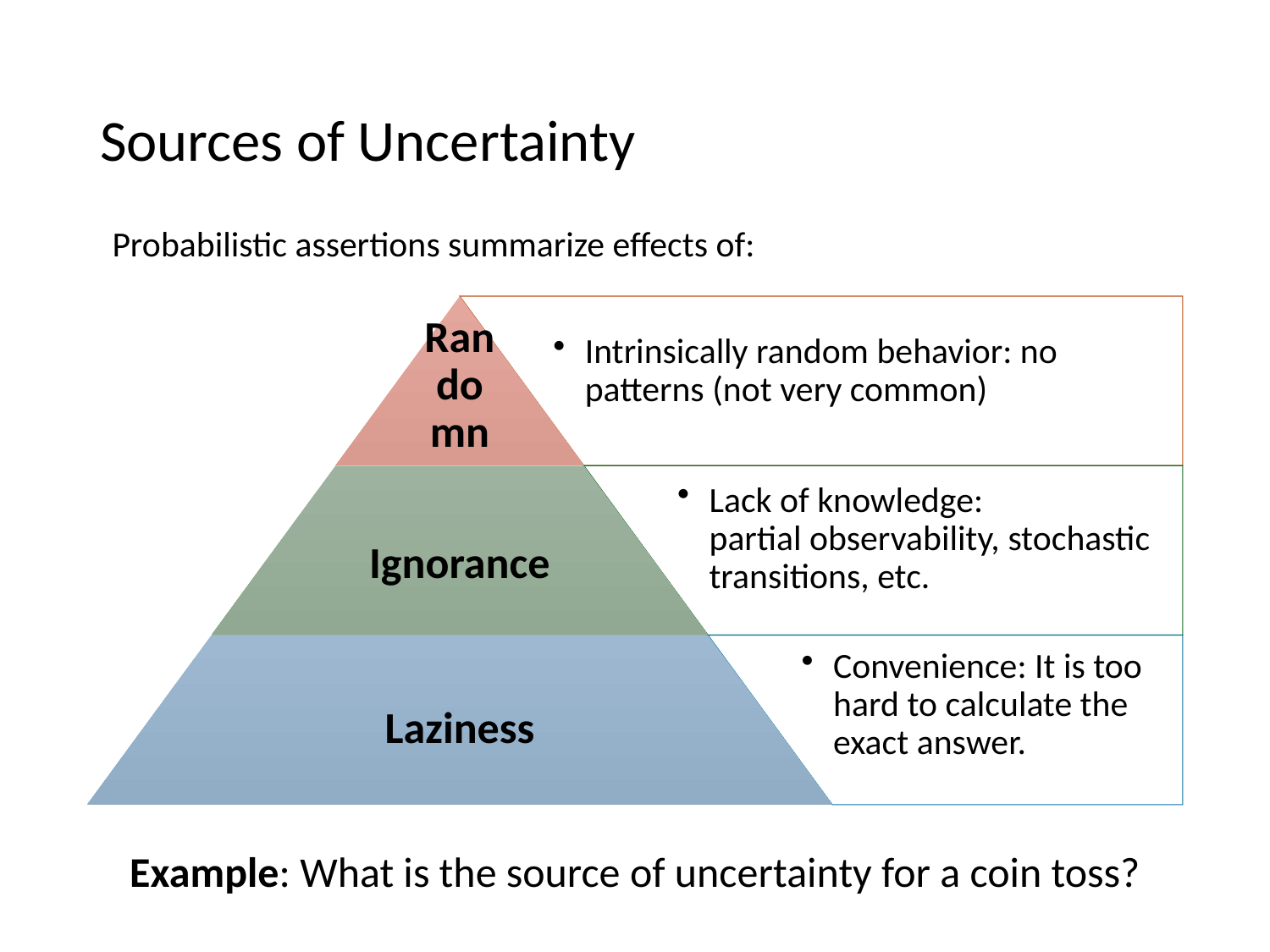

# Sources of Uncertainty
Probabilistic assertions summarize effects of:
Intrinsically random behavior: no patterns (not very common)
Randomness
Lack of knowledge:
partial observability, stochastic transitions, etc.
Ignorance
Convenience: It is too hard to calculate the exact answer.
Laziness
Example: What is the source of uncertainty for a coin toss?